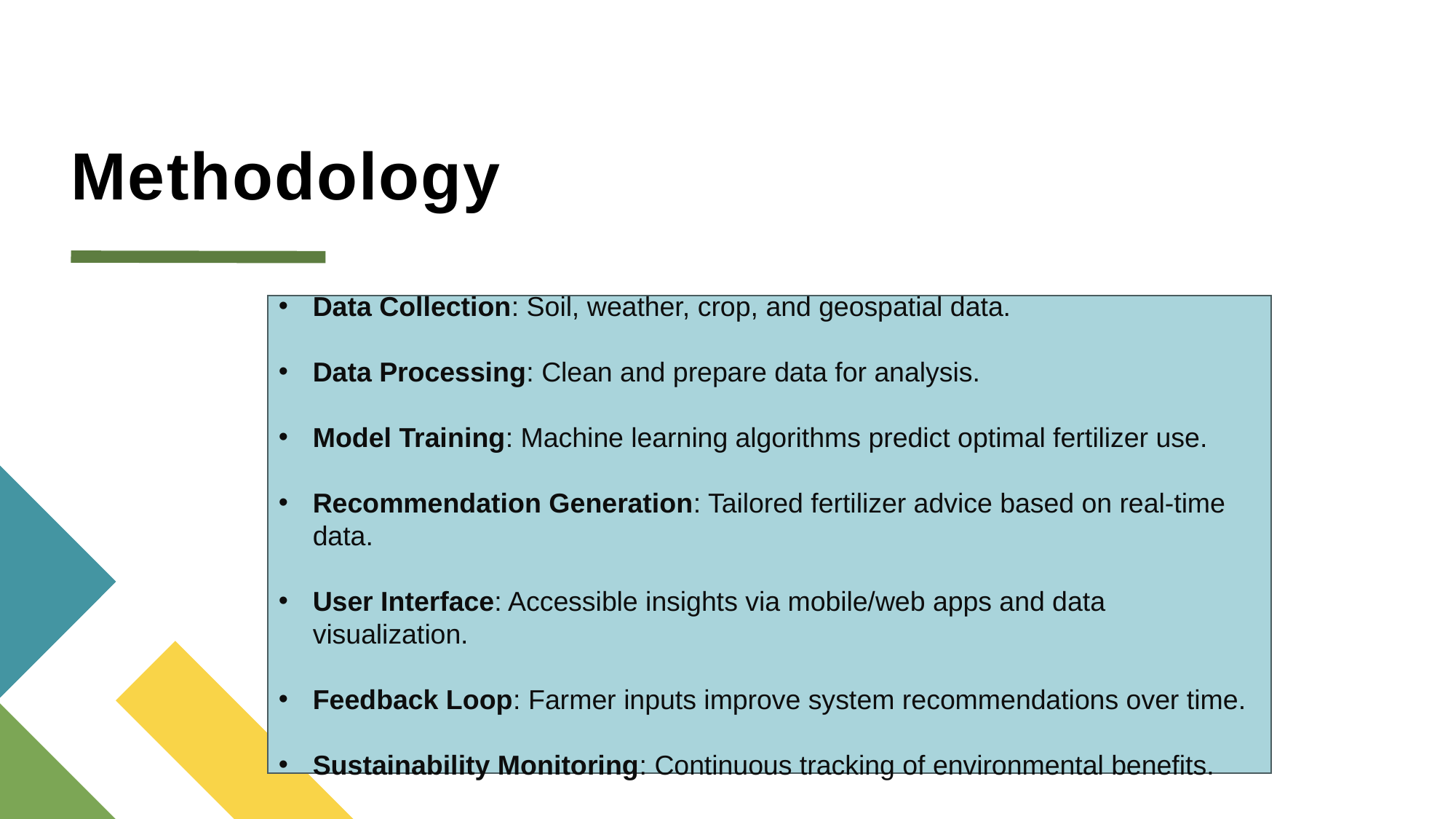

# Methodology
Data Collection: Soil, weather, crop, and geospatial data.

Data Processing: Clean and prepare data for analysis.

Model Training: Machine learning algorithms predict optimal fertilizer use.

Recommendation Generation: Tailored fertilizer advice based on real-time data.

User Interface: Accessible insights via mobile/web apps and data visualization.

Feedback Loop: Farmer inputs improve system recommendations over time.

Sustainability Monitoring: Continuous tracking of environmental benefits.